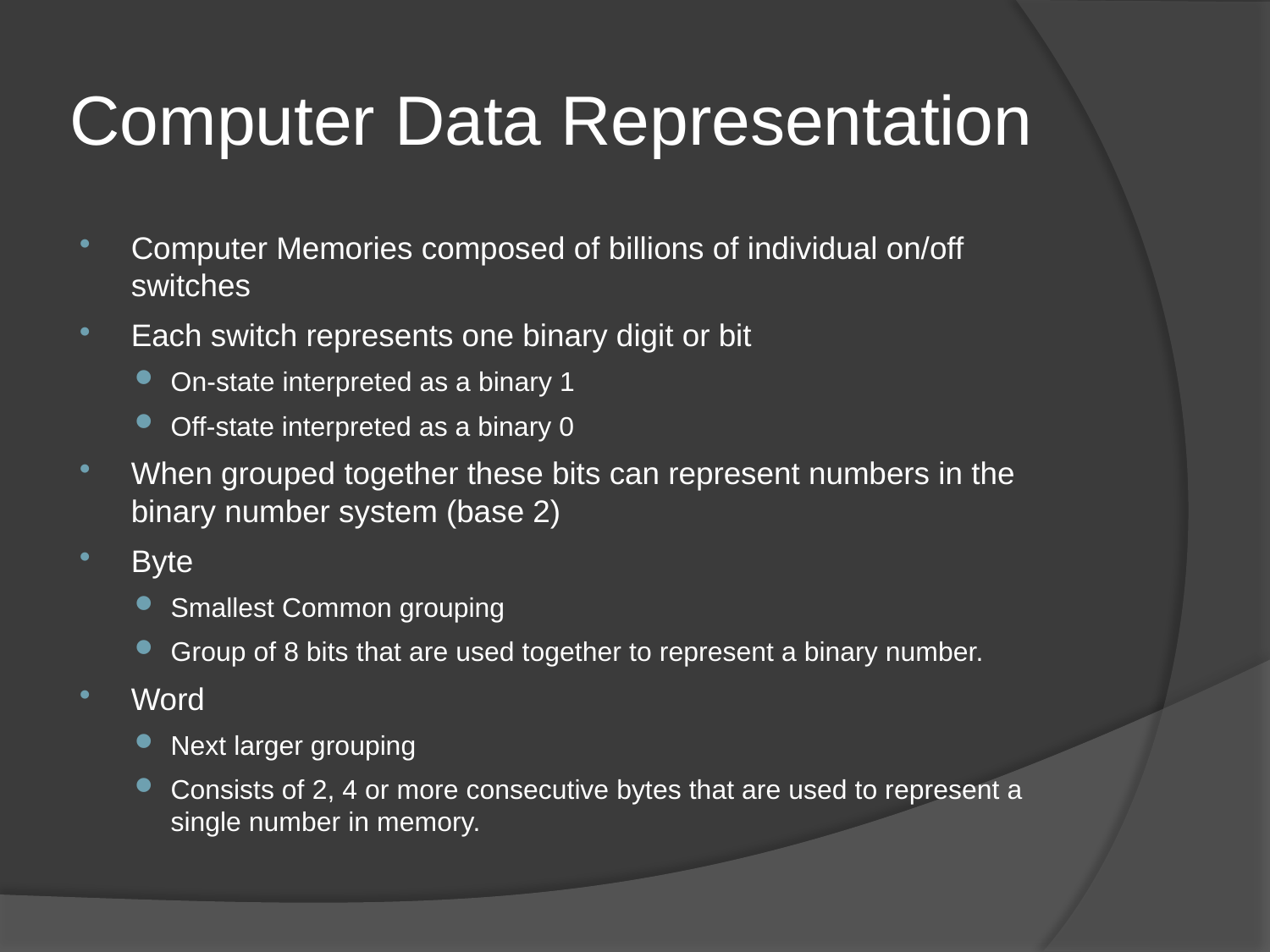

# Computer Data Representation
Computer Memories composed of billions of individual on/off switches
Each switch represents one binary digit or bit
On-state interpreted as a binary 1
Off-state interpreted as a binary 0
When grouped together these bits can represent numbers in the binary number system (base 2)
Byte
Smallest Common grouping
Group of 8 bits that are used together to represent a binary number.
Word
Next larger grouping
Consists of 2, 4 or more consecutive bytes that are used to represent a single number in memory.